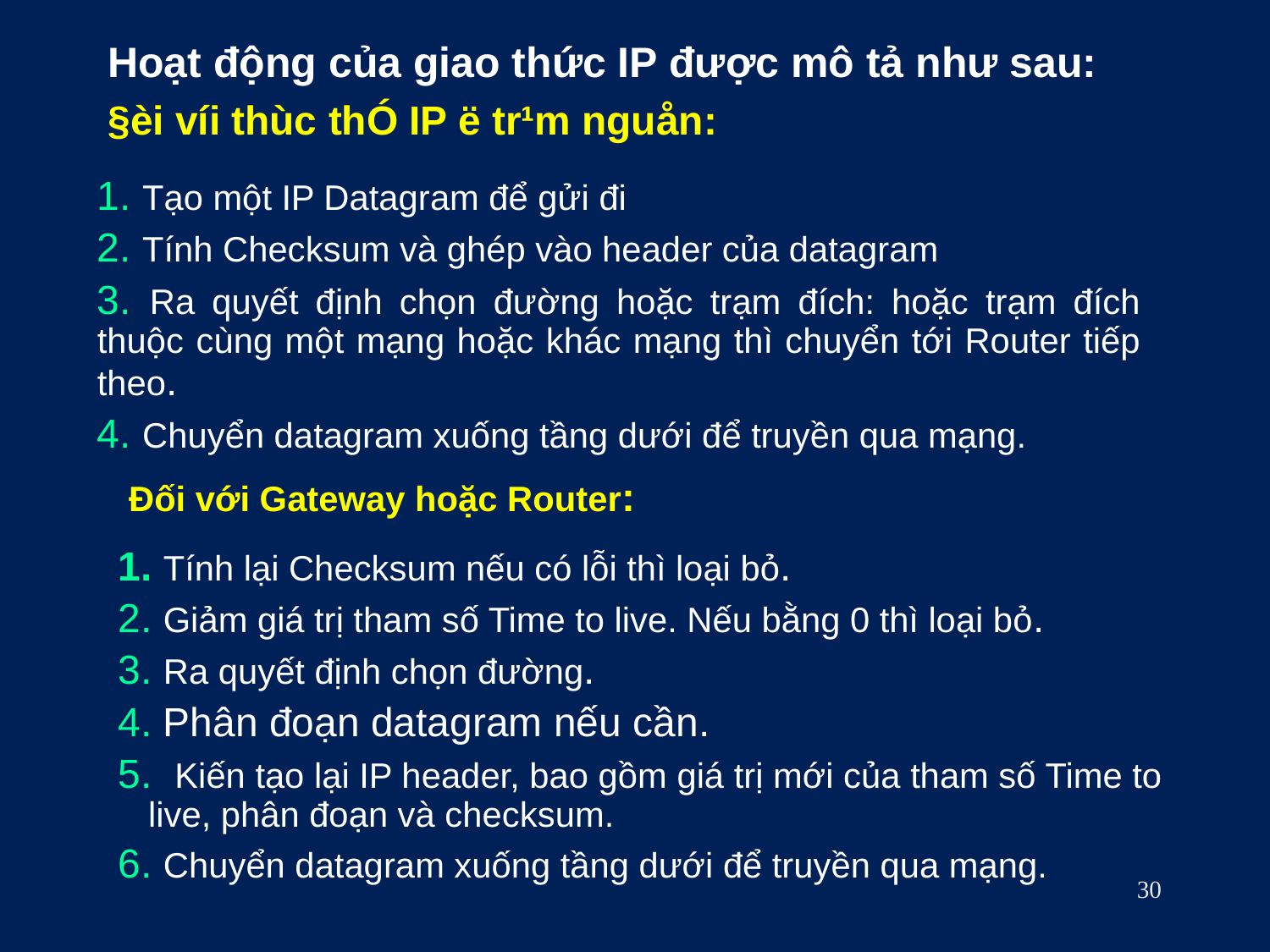

# Hoạt động của giao thức IP được mô tả như sau: §èi víi thùc thÓ IP ë tr¹m nguån:
 Tạo một IP Datagram để gửi đi
 Tính Checksum và ghép vào header của datagram
 Ra quyết định chọn đường hoặc trạm đích: hoặc trạm đích thuộc cùng một mạng hoặc khác mạng thì chuyển tới Router tiếp theo.
 Chuyển datagram xuống tầng dưới để truyền qua mạng.
Đối với Gateway hoặc Router:
 Tính lại Checksum nếu có lỗi thì loại bỏ.
 Giảm giá trị tham số Time to live. Nếu bằng 0 thì loại bỏ.
 Ra quyết định chọn đường.
 Phân đoạn datagram nếu cần.
  Kiến tạo lại IP header, bao gồm giá trị mới của tham số Time to live, phân đoạn và checksum.
 Chuyển datagram xuống tầng dưới để truyền qua mạng.
30